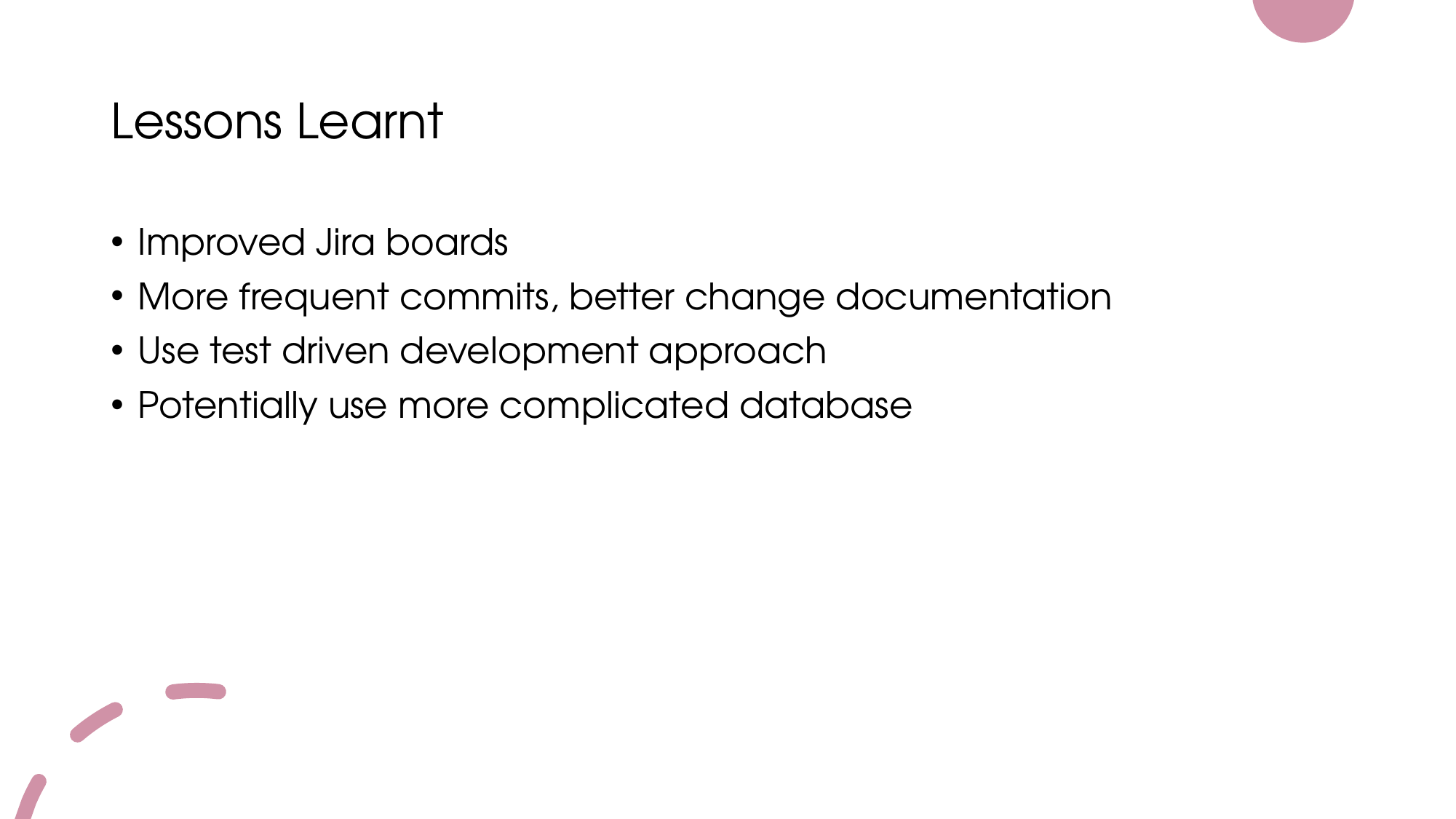

# Lessons Learnt
Improved Jira boards
More frequent commits, better change documentation
Use test driven development approach
Potentially use more complicated database